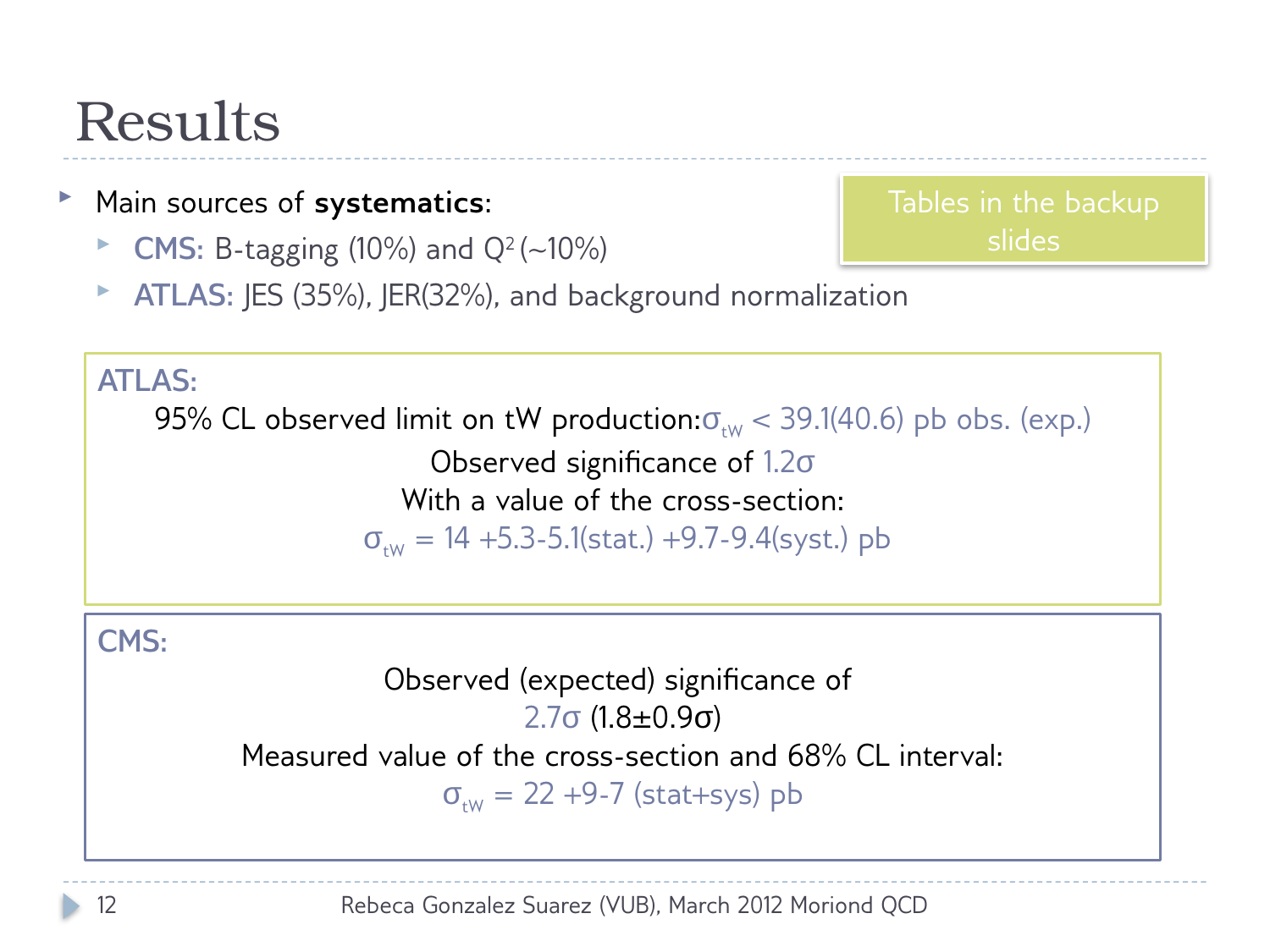

# Results
Main sources of systematics:
CMS: B-tagging (10%) and Q2 (~10%)
ATLAS: JES (35%), JER(32%), and background normalization

Tables in the backup slides
ATLAS:
95% CL observed limit on tW production:σtW < 39.1(40.6) pb obs. (exp.)
Observed significance of 1.2σ
With a value of the cross-section:
 σtW = 14 +5.3-5.1(stat.) +9.7-9.4(syst.) pb

CMS:
Observed (expected) significance of
2.7σ (1.8±0.9σ)
Measured value of the cross-section and 68% CL interval:
σtW = 22 +9-7 (stat+sys) pb

Rebeca Gonzalez Suarez (VUB), March 2012 Moriond QCD
12